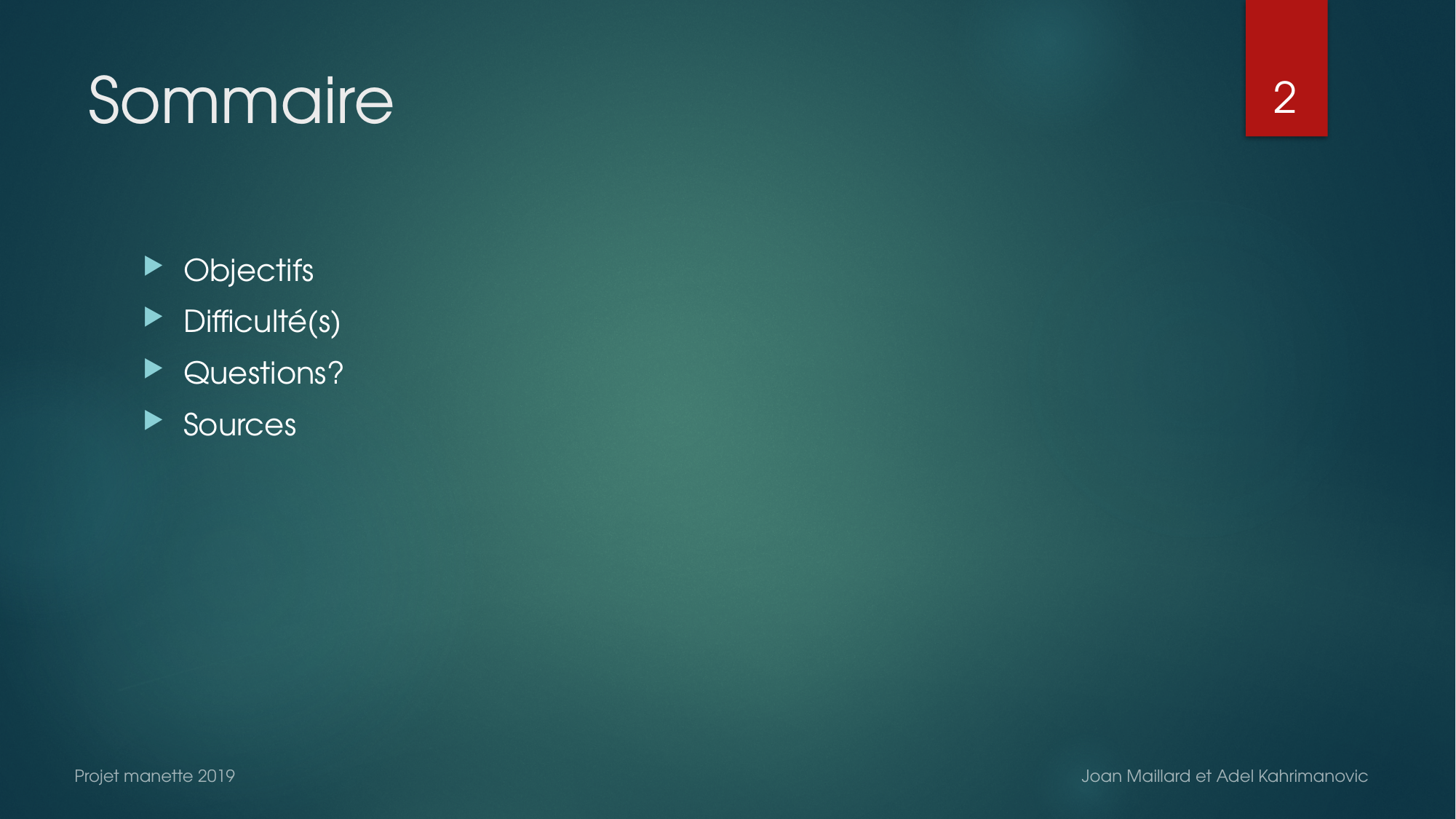

2
# Sommaire
Objectifs
Difficulté(s)
Questions?
Sources

Projet manette 2019                                                                                                                                                                                          Joan Maillard et Adel Kahrimanovic